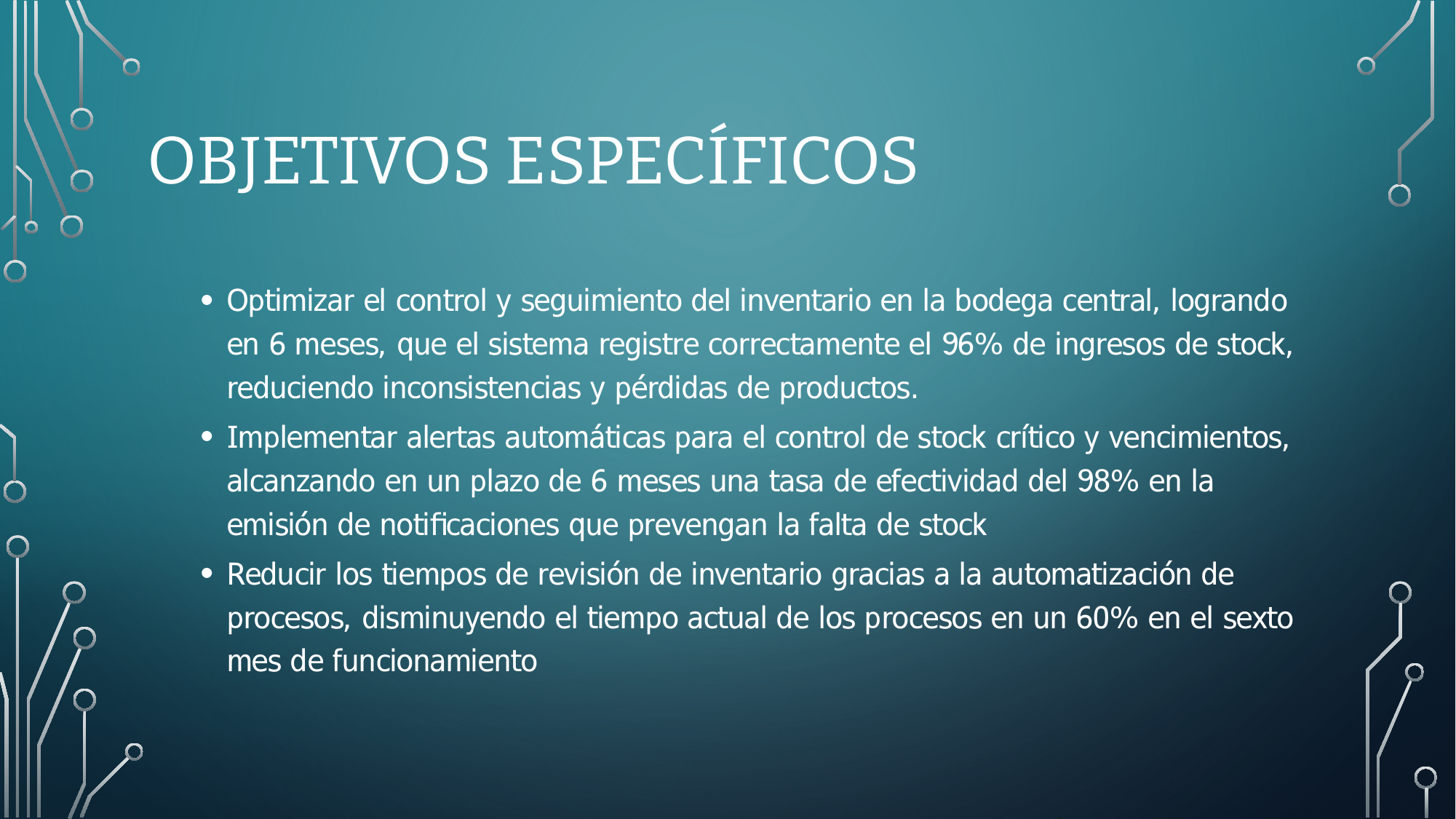

# OBJETIVOS ESPECÍFICOS
Optimizar el control y seguimiento del inventario en la bodega central, logrando en 6 meses, que el sistema registre correctamente el 96% de ingresos de stock, reduciendo inconsistencias y pérdidas de productos.
Implementar alertas automáticas para el control de stock crítico y vencimientos, alcanzando en un plazo de 6 meses una tasa de efectividad del 98% en la emisión de notificaciones que prevengan la falta de stock
Reducir los tiempos de revisión de inventario gracias a la automatización de procesos, disminuyendo el tiempo actual de los procesos en un 60% en el sexto mes de funcionamiento